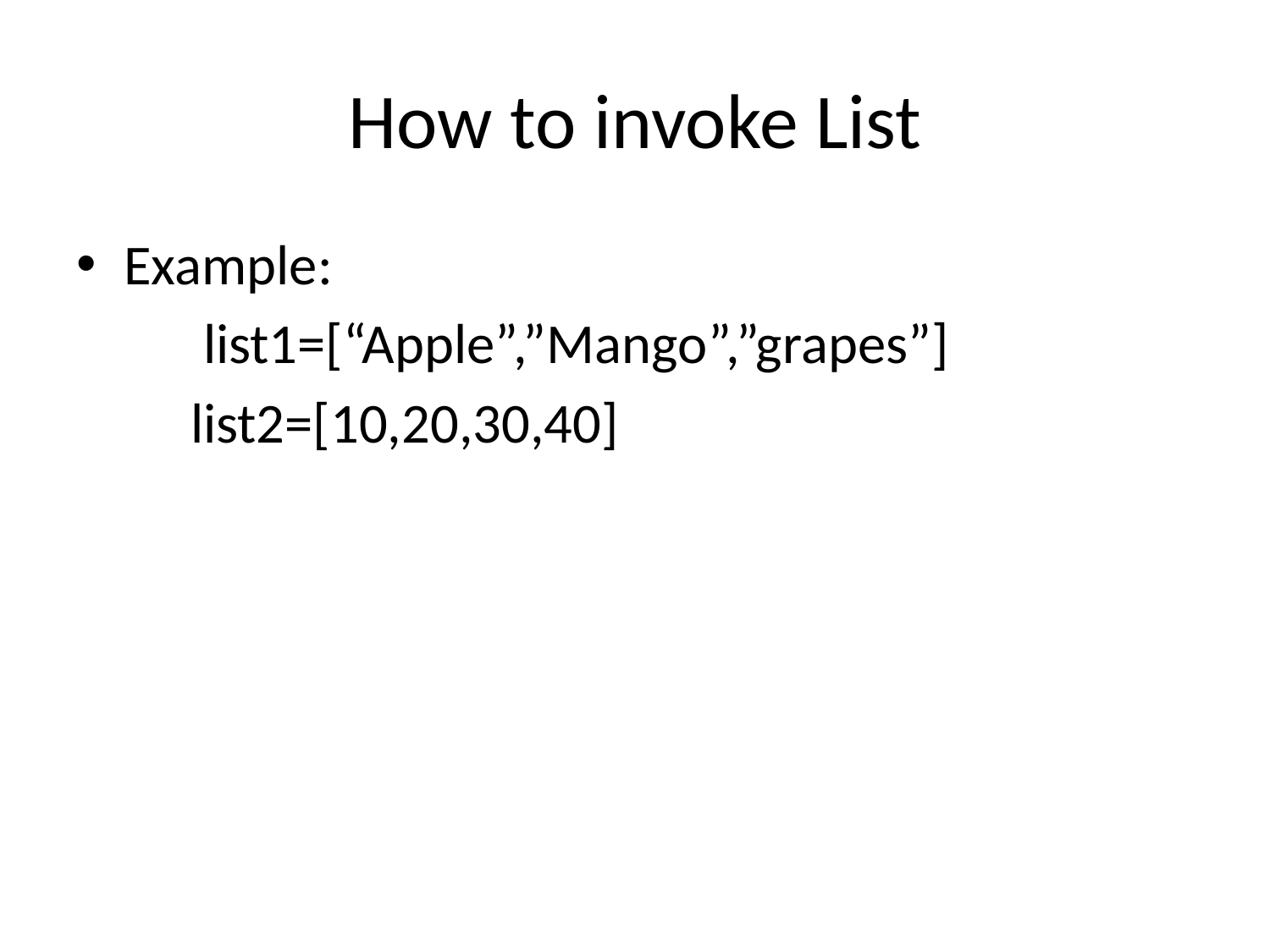

# How to invoke List
Example:
	list1=[“Apple”,”Mango”,”grapes”]
         list2=[10,20,30,40]